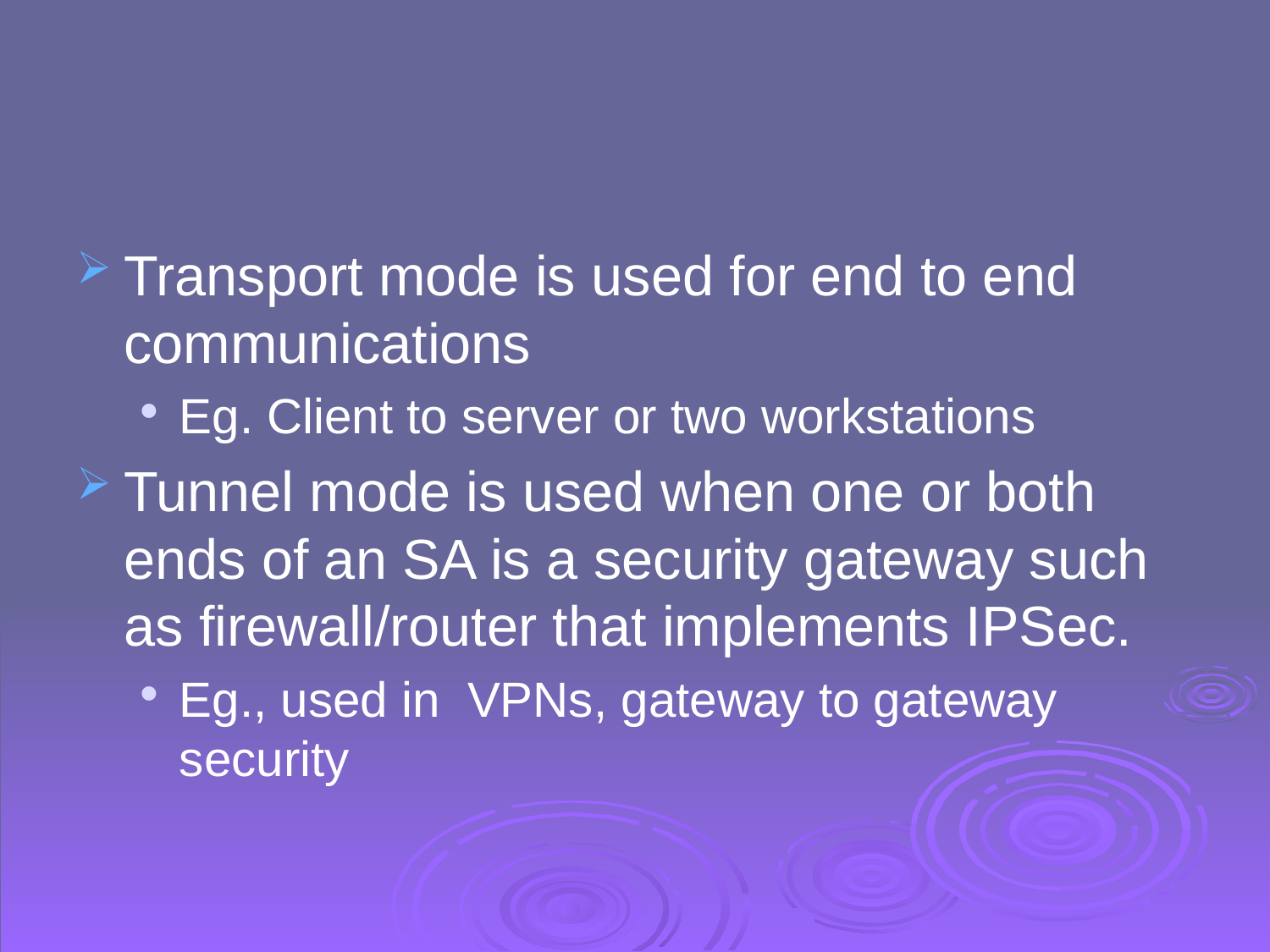

#
Transport mode is used for end to end communications
Eg. Client to server or two workstations
Tunnel mode is used when one or both ends of an SA is a security gateway such as firewall/router that implements IPSec.
Eg., used in  VPNs, gateway to gateway security